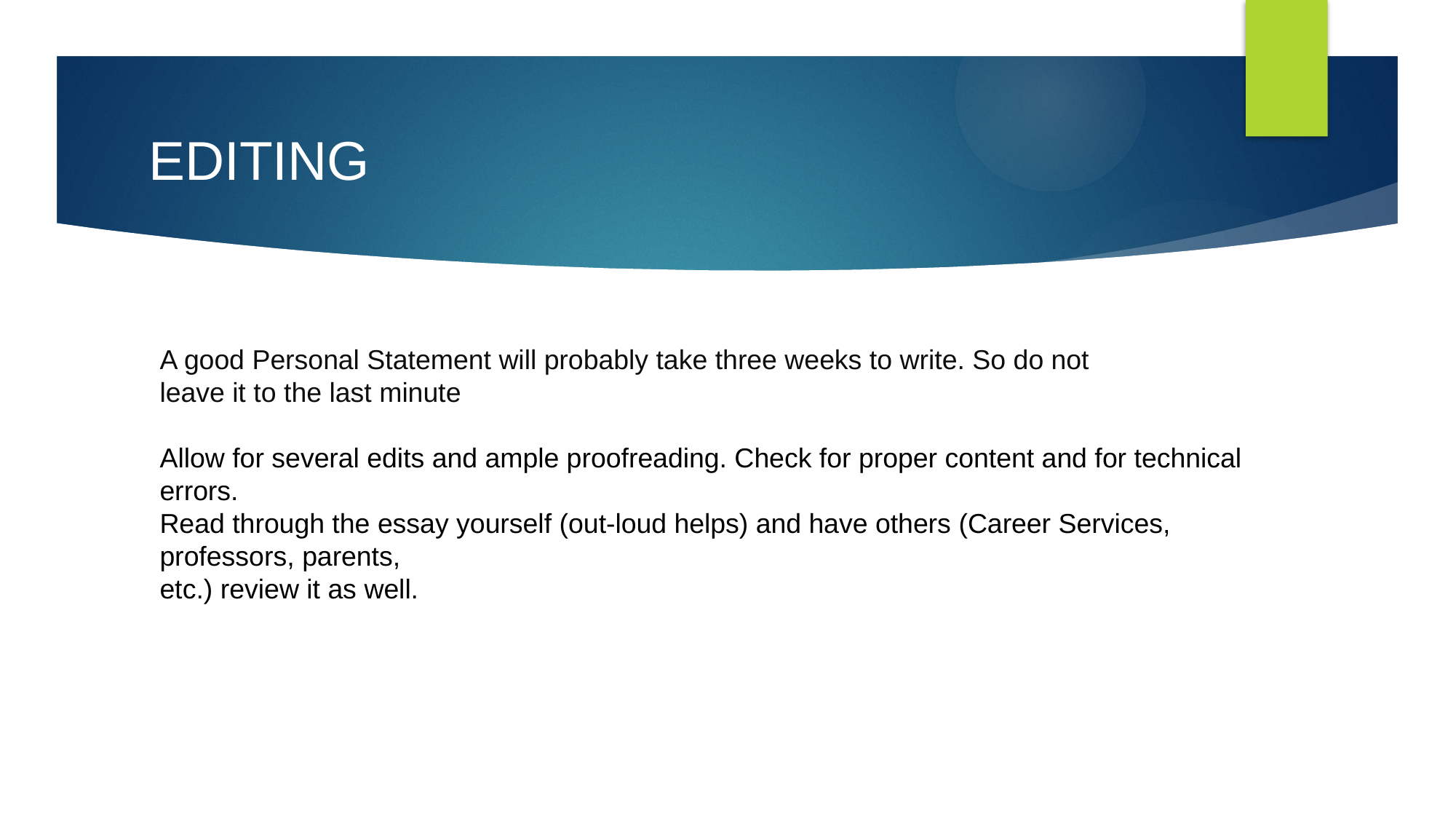

# EDITING
A good Personal Statement will probably take three weeks to write. So do not
leave it to the last minute

Allow for several edits and ample proofreading. Check for proper content and for technical errors.
Read through the essay yourself (out-loud helps) and have others (Career Services, professors, parents,
etc.) review it as well.